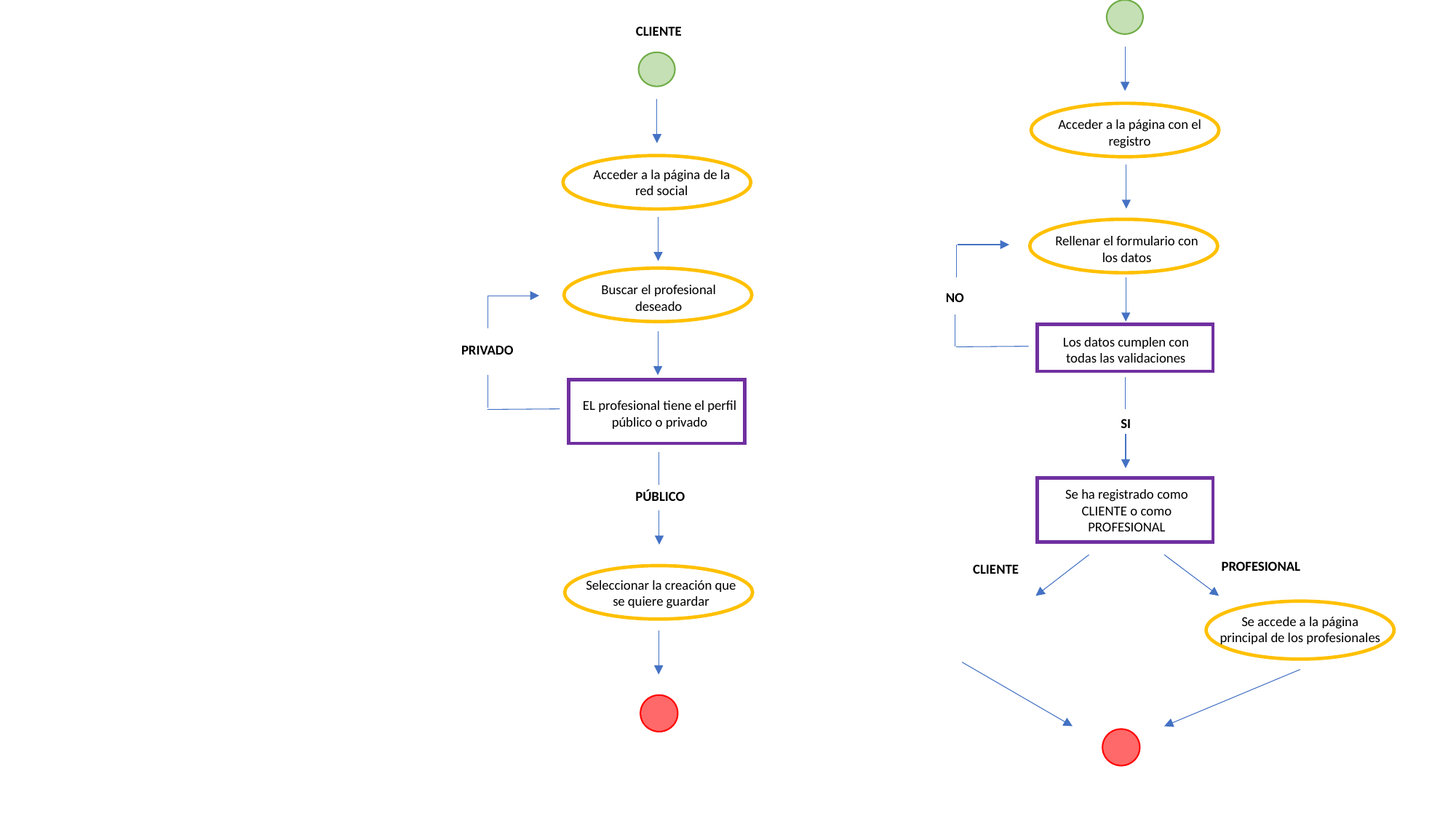

Acceder a la página con el registro

Rellenar el formulario con los datos
NO

Los datos cumplen con todas las validaciones
SI

Se ha registrado como CLIENTE o como PROFESIONAL
PROFESIONAL
CLIENTE

Seleccionar la creación que se quiere guardar

Se accede a la página principal de los profesionales

CLIENTE

Acceder a la página de la red social

Buscar el profesional deseado

PRIVADO

EL profesional tiene el perfil público o privado
PÚBLICO